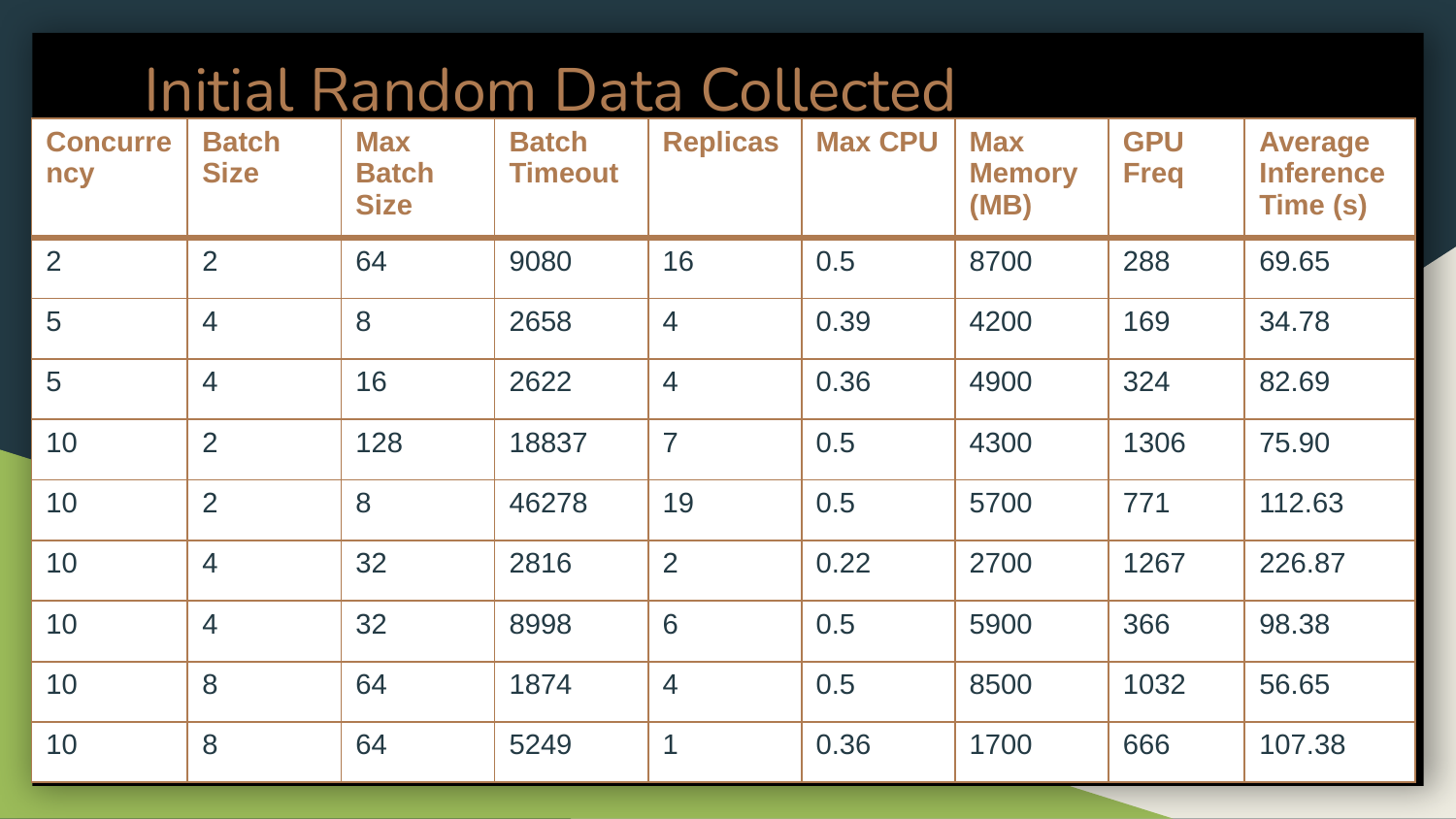

Initial Random Data Collected
| Concurrency | Batch Size | Max Batch Size | Batch Timeout | Replicas | Max CPU | Max Memory (MB) | GPU Freq | Average Inference Time (s) |
| --- | --- | --- | --- | --- | --- | --- | --- | --- |
| 2 | 2 | 64 | 9080 | 16 | 0.5 | 8700 | 288 | 69.65 |
| 5 | 4 | 8 | 2658 | 4 | 0.39 | 4200 | 169 | 34.78 |
| 5 | 4 | 16 | 2622 | 4 | 0.36 | 4900 | 324 | 82.69 |
| 10 | 2 | 128 | 18837 | 7 | 0.5 | 4300 | 1306 | 75.90 |
| 10 | 2 | 8 | 46278 | 19 | 0.5 | 5700 | 771 | 112.63 |
| 10 | 4 | 32 | 2816 | 2 | 0.22 | 2700 | 1267 | 226.87 |
| 10 | 4 | 32 | 8998 | 6 | 0.5 | 5900 | 366 | 98.38 |
| 10 | 8 | 64 | 1874 | 4 | 0.5 | 8500 | 1032 | 56.65 |
| 10 | 8 | 64 | 5249 | 1 | 0.36 | 1700 | 666 | 107.38 |